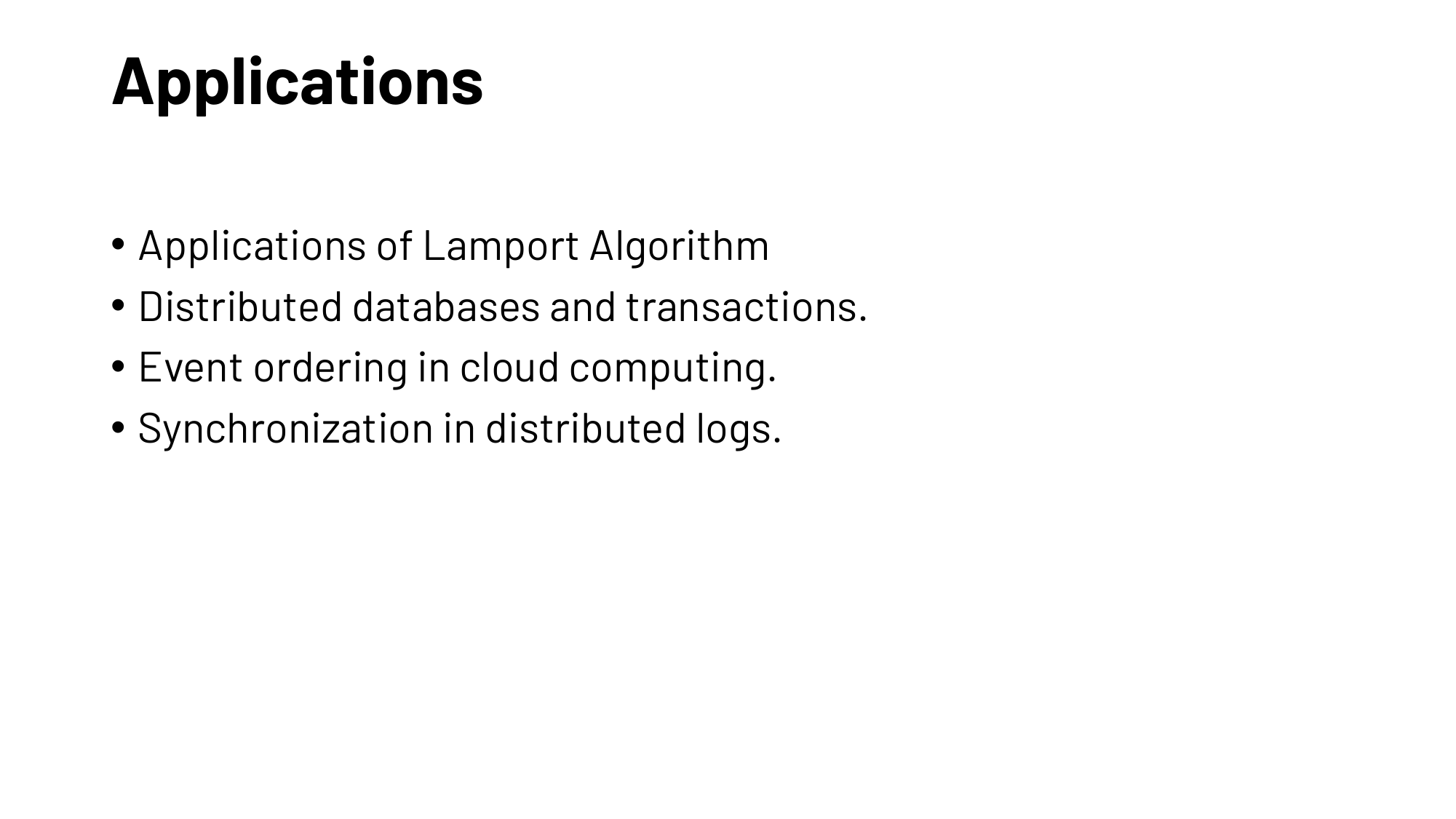

# Applications
Applications of Lamport Algorithm
Distributed databases and transactions.
Event ordering in cloud computing.
Synchronization in distributed logs.